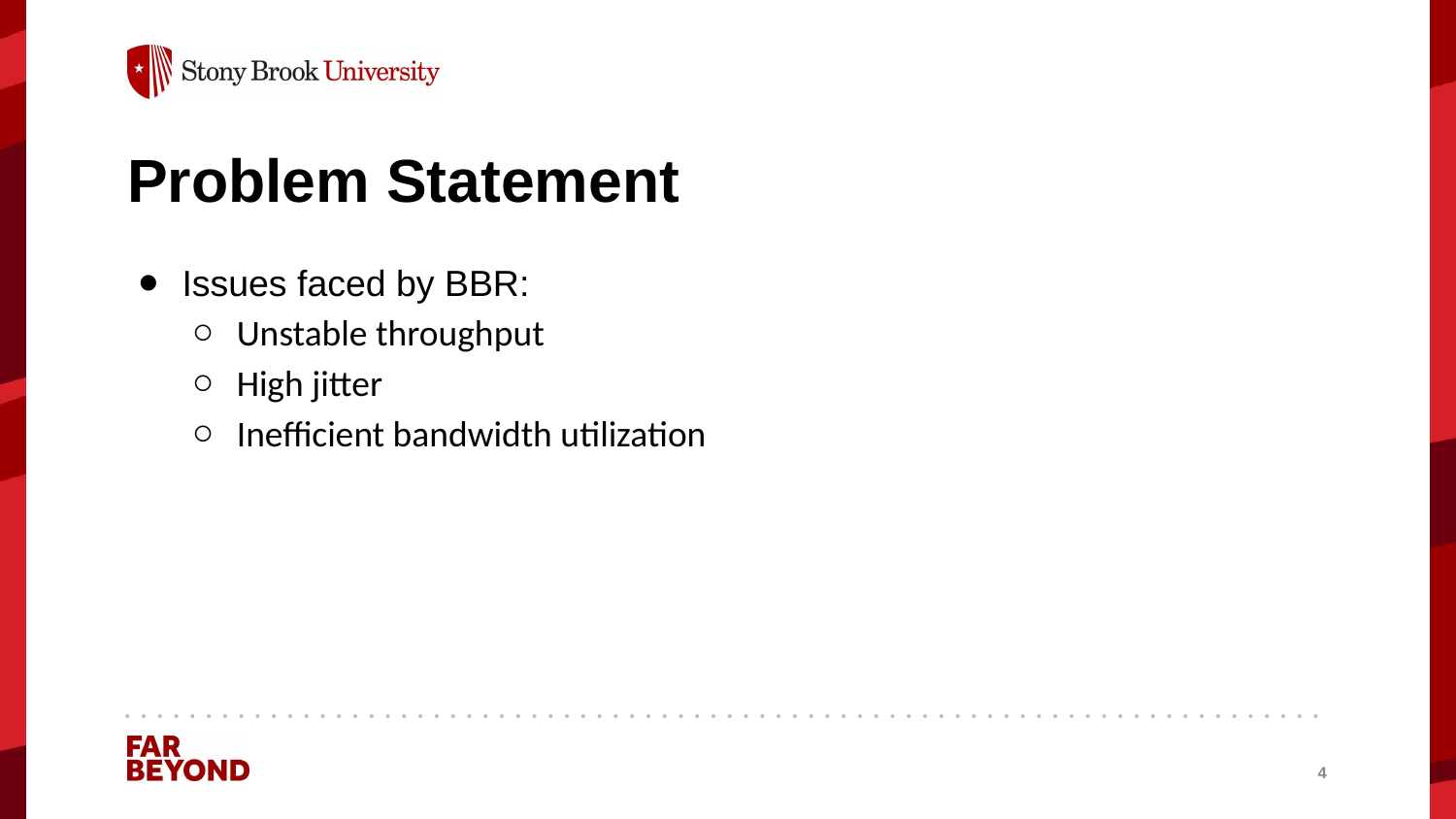

# Problem Statement
Issues faced by BBR:
Unstable throughput
High jitter
Inefficient bandwidth utilization

4